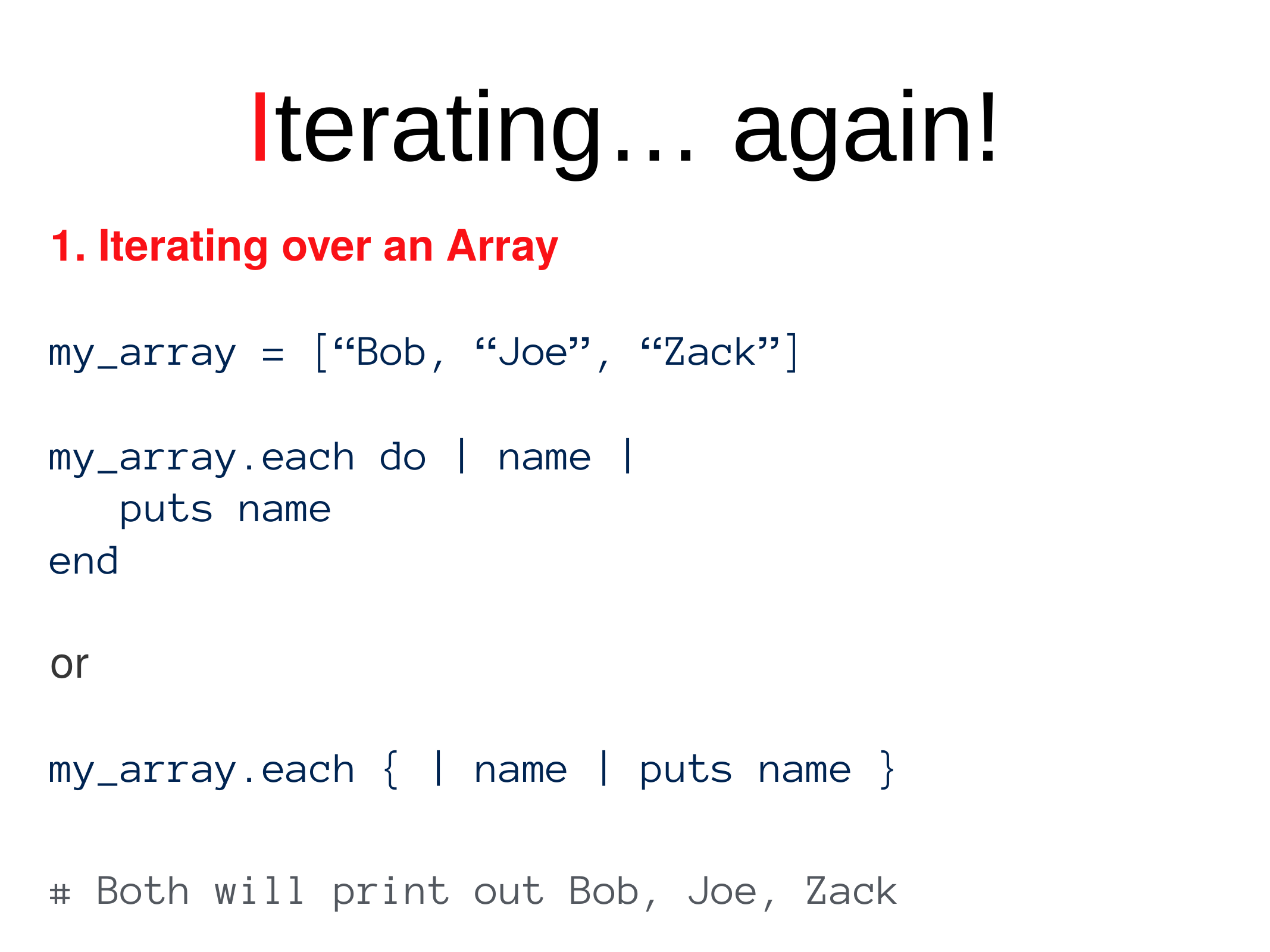

Iterating… again!
1. Iterating over an Array

my_array = [“Bob, “Joe”, “Zack”]

my_array.each do | name |
   puts name
end

or

my_array.each { | name | puts name }

# Both will print out Bob, Joe, Zack